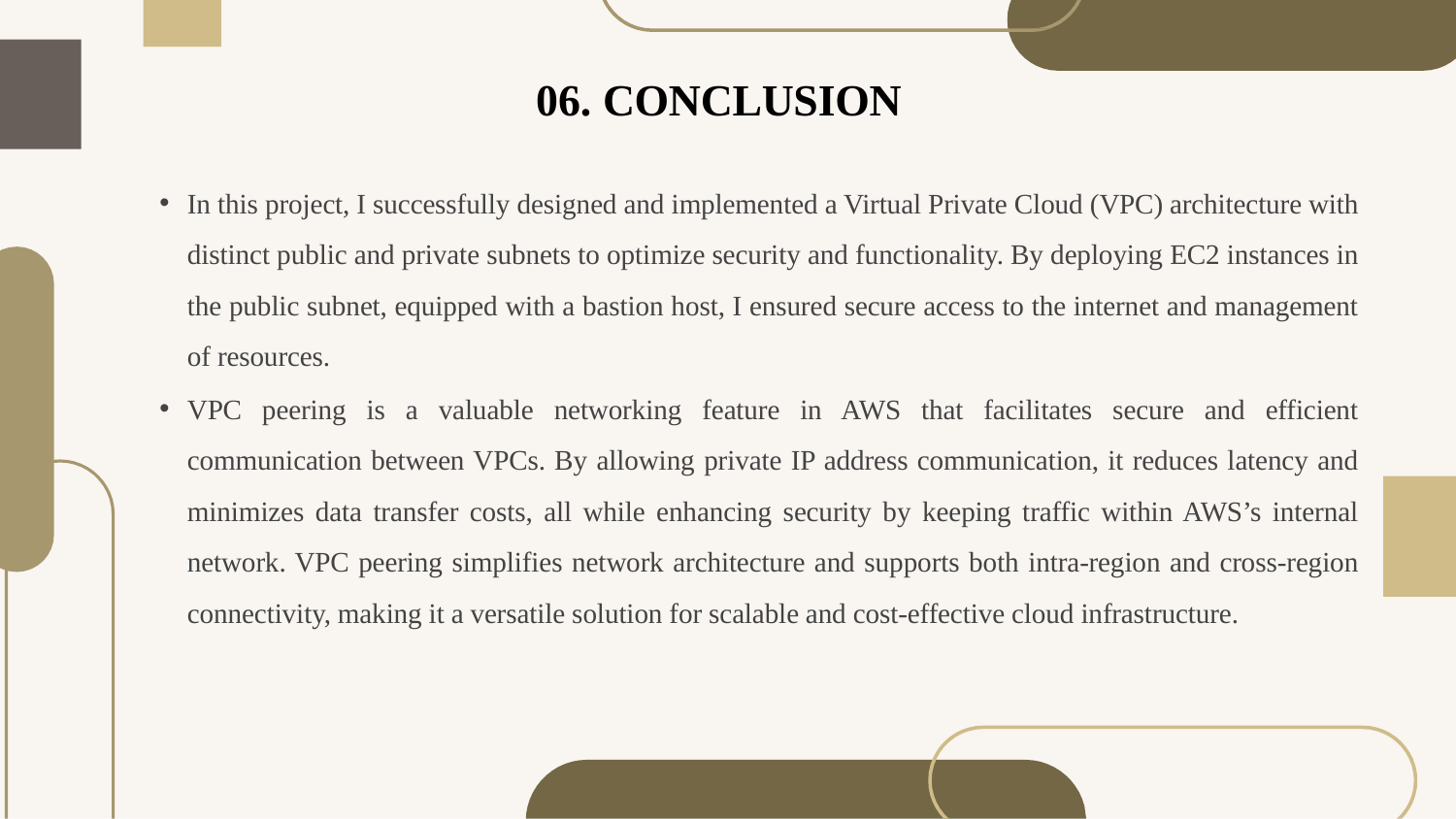

# 06. CONCLUSION
In this project, I successfully designed and implemented a Virtual Private Cloud (VPC) architecture with distinct public and private subnets to optimize security and functionality. By deploying EC2 instances in the public subnet, equipped with a bastion host, I ensured secure access to the internet and management of resources.
VPC peering is a valuable networking feature in AWS that facilitates secure and efficient communication between VPCs. By allowing private IP address communication, it reduces latency and minimizes data transfer costs, all while enhancing security by keeping traffic within AWS’s internal network. VPC peering simplifies network architecture and supports both intra-region and cross-region connectivity, making it a versatile solution for scalable and cost-effective cloud infrastructure.